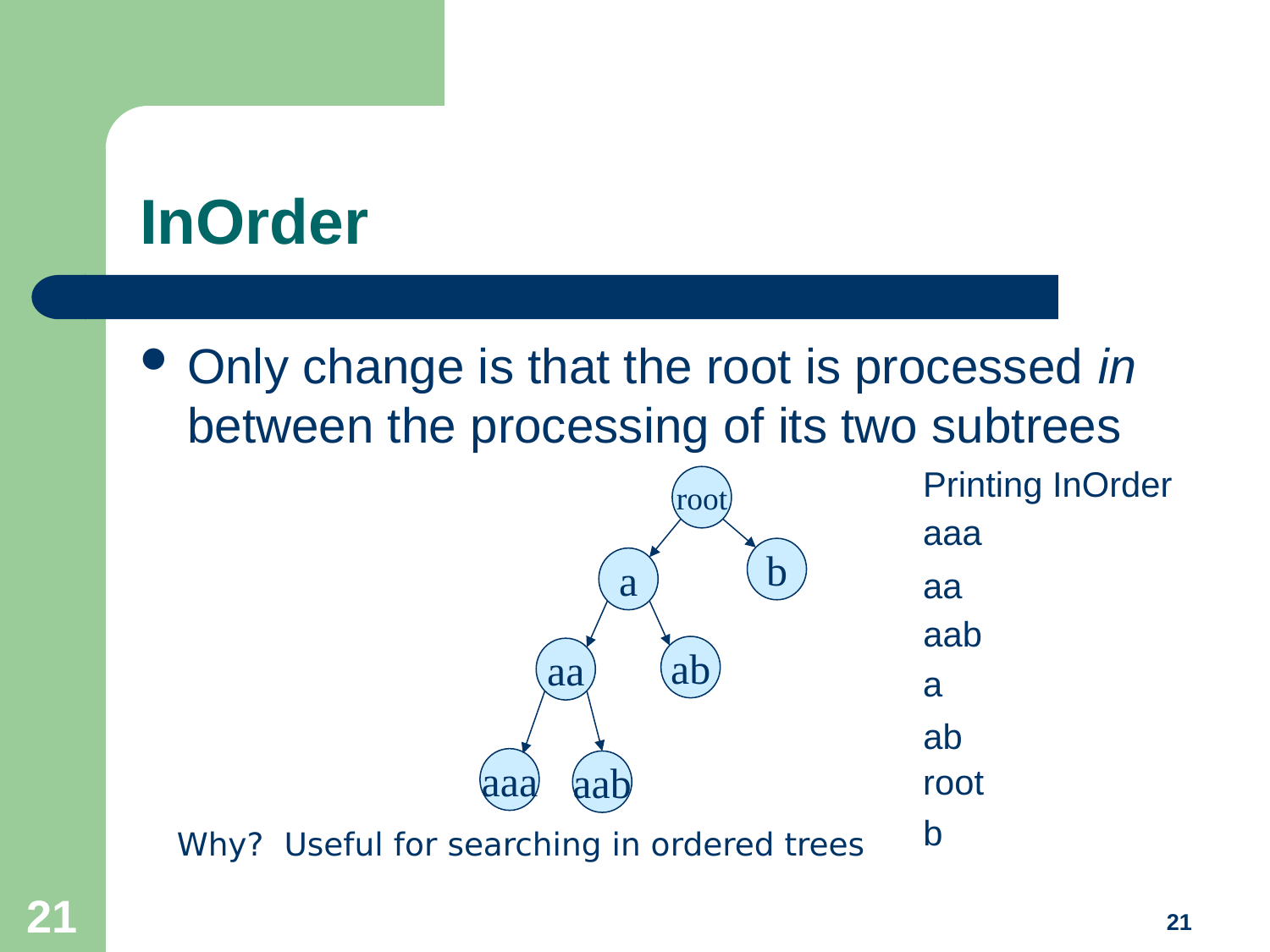

# InOrder
Only change is that the root is processed in between the processing of its two subtrees
Printing InOrder
root
b
a
ab
aa
aaa
aab
aaa
aa
aab
a
ab
root
b
Why?  Useful for searching in ordered trees
21